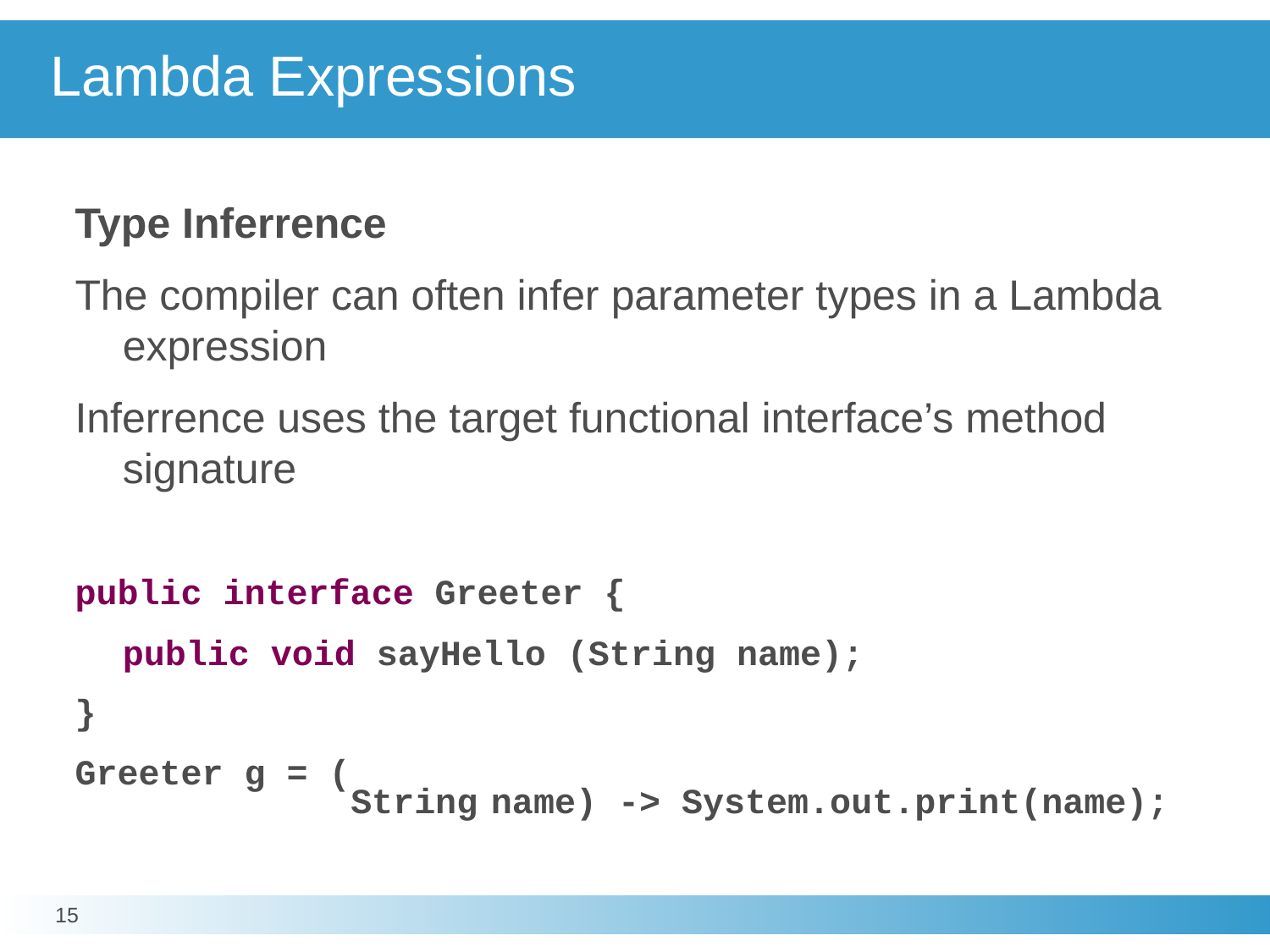

# Lambda Expressions
Type Inferrence
The compiler can often infer parameter types in a Lambda expression
Inferrence uses the target functional interface’s method signature

public interface Greeter {
	public void sayHello (String name);
}
Greeter g = (

String
name) -> System.out.print(name);
15